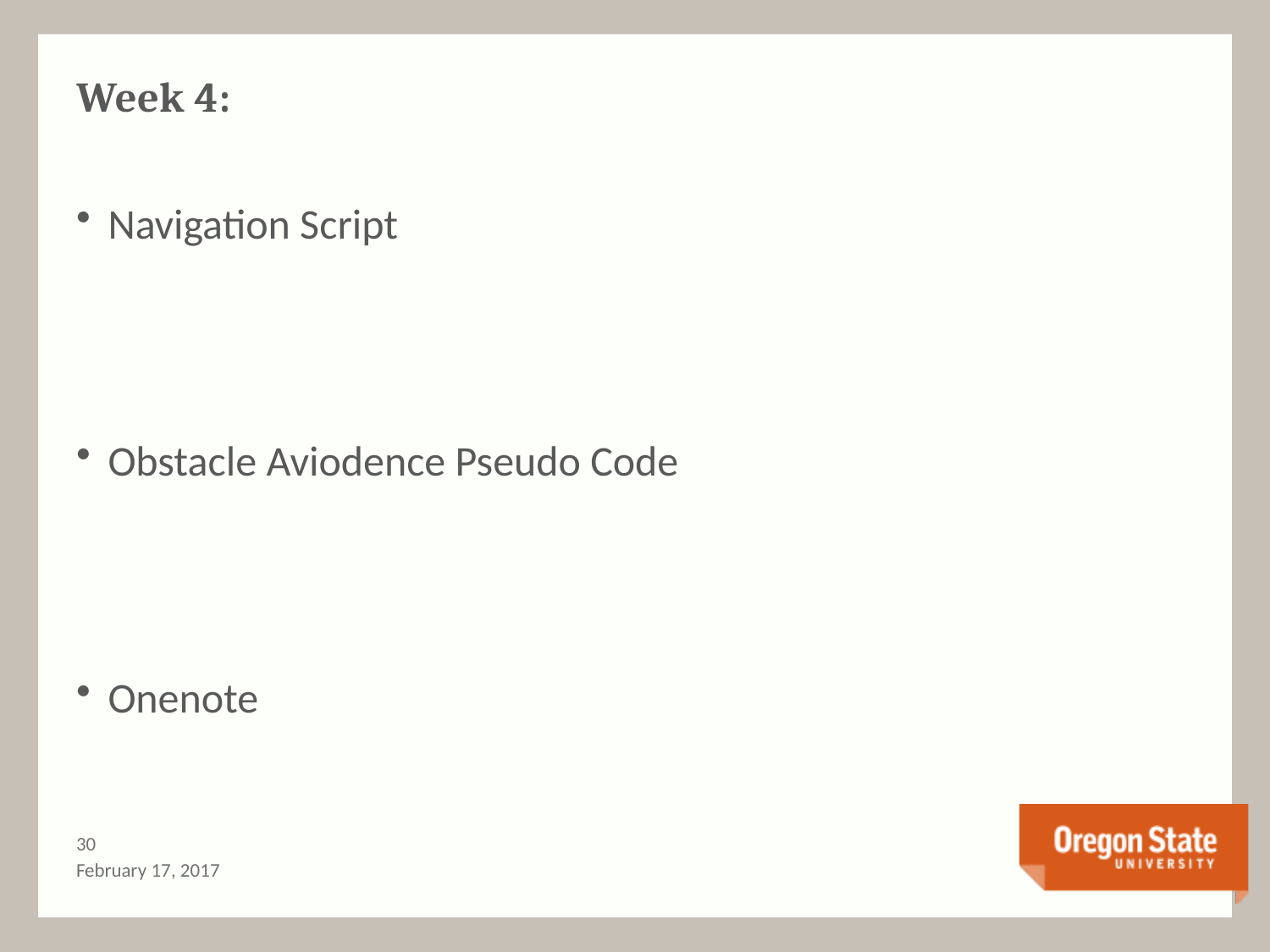

# Week 4:
Navigation Script

Obstacle Aviodence Pseudo Code

Onenote

30
February 17, 2017